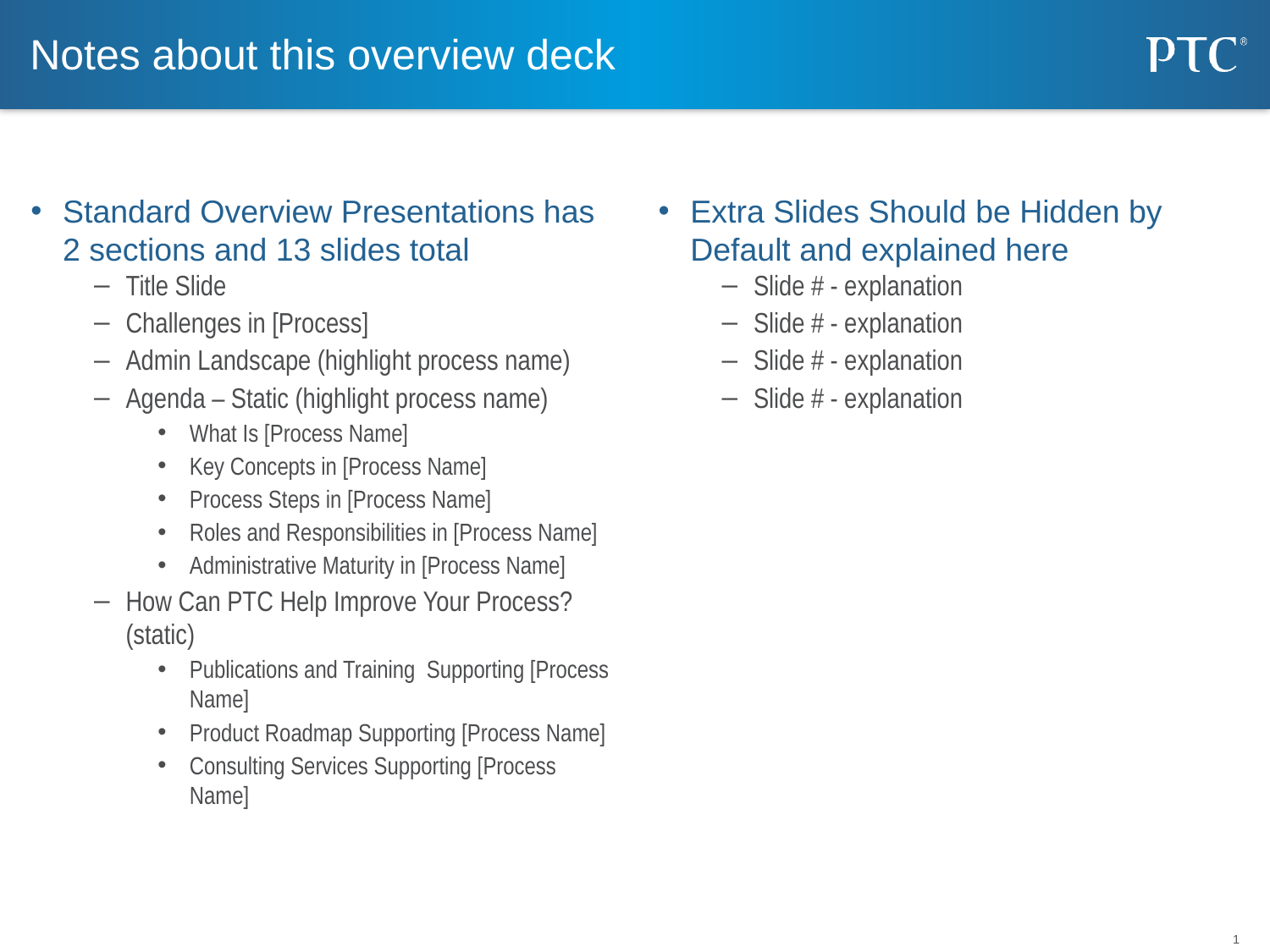

# Notes about this overview deck

Standard Overview Presentations has 2 sections and 13 slides total
Title Slide
Challenges in [Process]
Admin Landscape (highlight process name)
Agenda – Static (highlight process name)
What Is [Process Name]
Key Concepts in [Process Name]
Process Steps in [Process Name]
Roles and Responsibilities in [Process Name]
Administrative Maturity in [Process Name]
How Can PTC Help Improve Your Process? (static)
Publications and Training  Supporting [Process Name]
Product Roadmap Supporting [Process Name]
Consulting Services Supporting [Process Name]

Hidden slides
Slide 1 (this slide)
Slide 8 gives standard deployment model for small-medium customers.
Slides 11-12 give deployment model and process for large-very large customer
Slide 13 is a summary of best practices for all customer sizes

Extra Slides Should be Hidden by Default and explained here
Slide # - explanation
Slide # - explanation
Slide # - explanation
Slide # - explanation